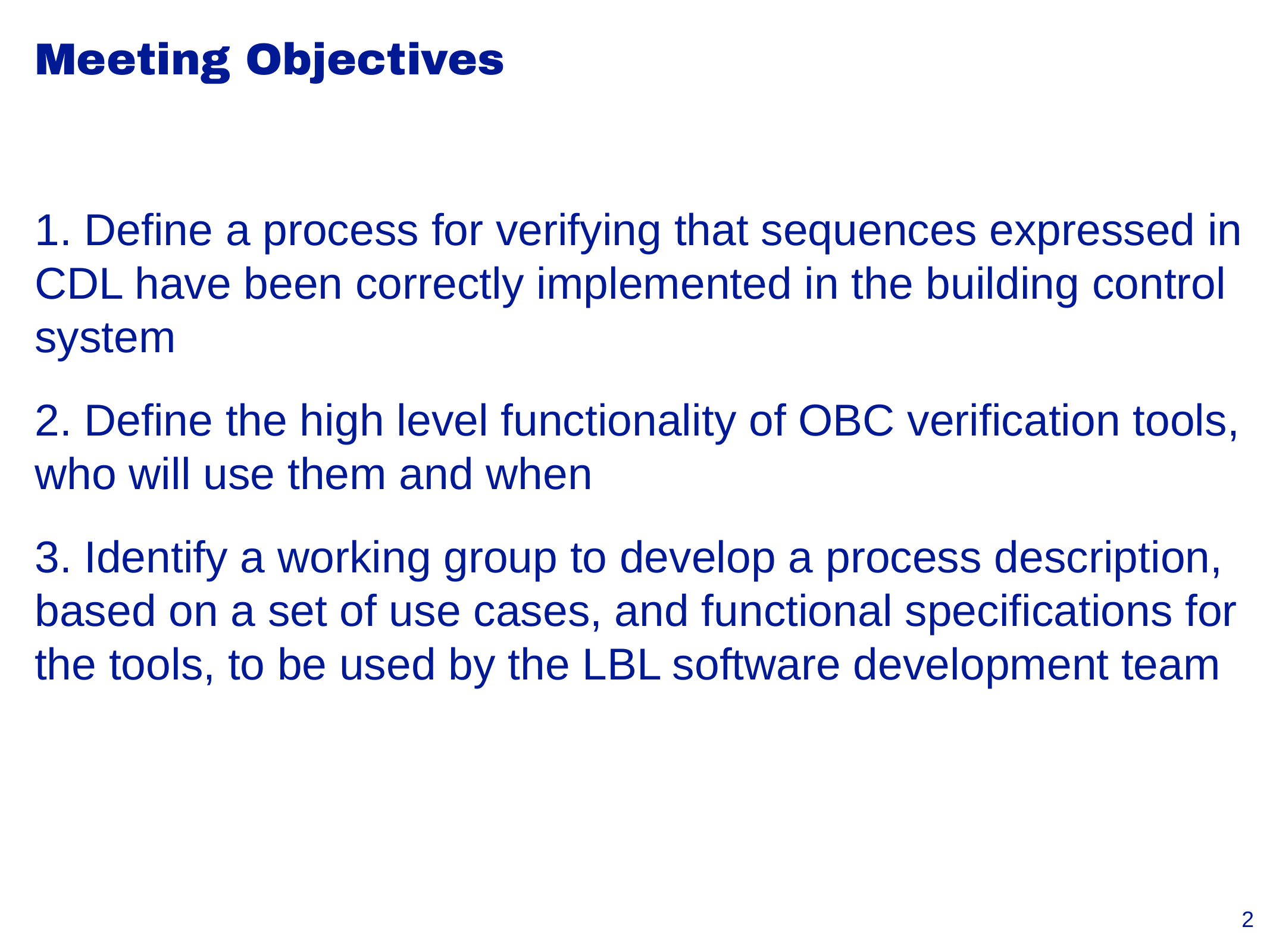

# Meeting Objectives
1. Define a process for verifying that sequences expressed in CDL have been correctly implemented in the building control system
2. Define the high level functionality of OBC verification tools, who will use them and when
3. Identify a working group to develop a process description, based on a set of use cases, and functional specifications for the tools, to be used by the LBL software development team
2